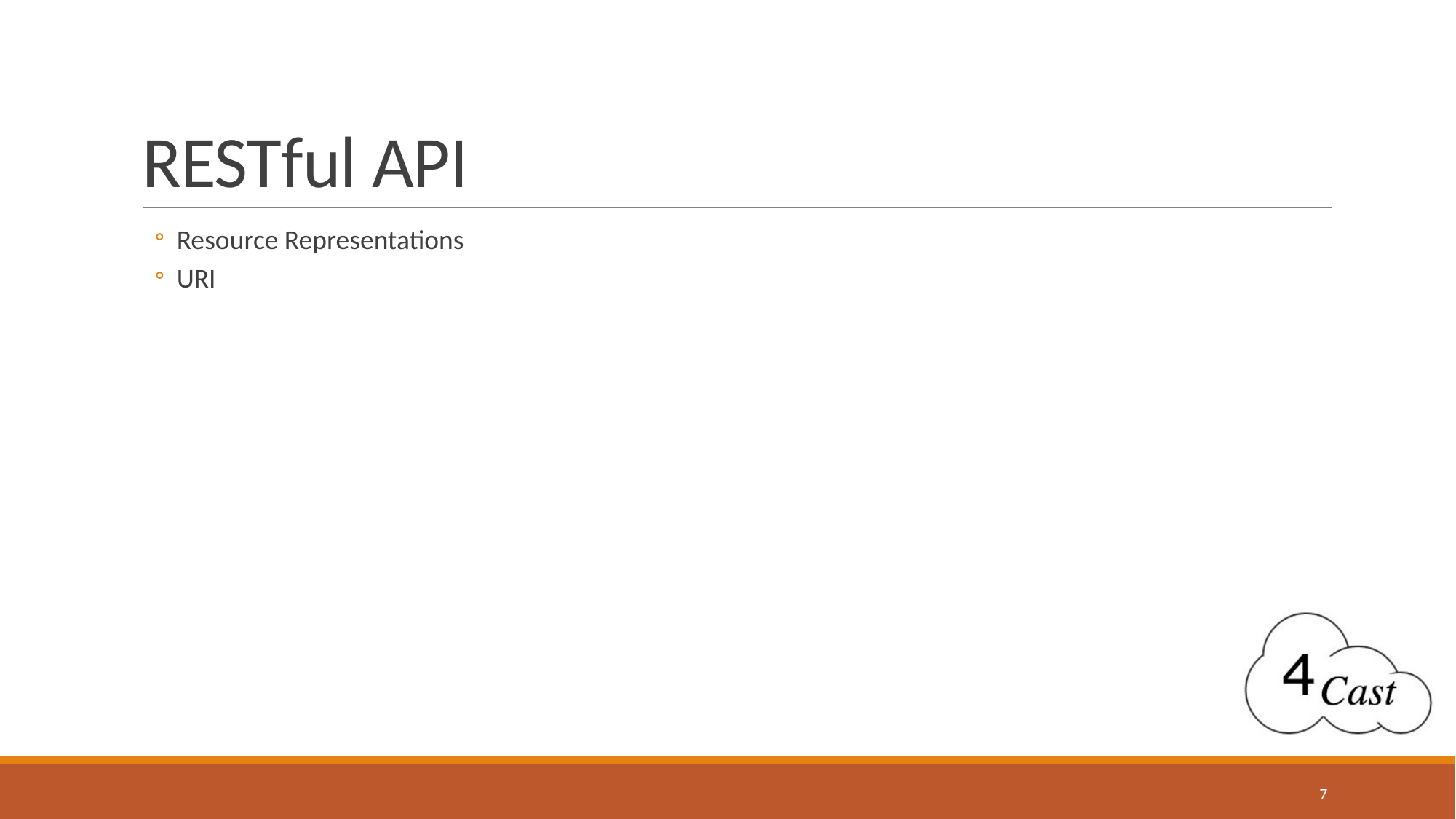

# RESTful API
Resource Representations
URI
7